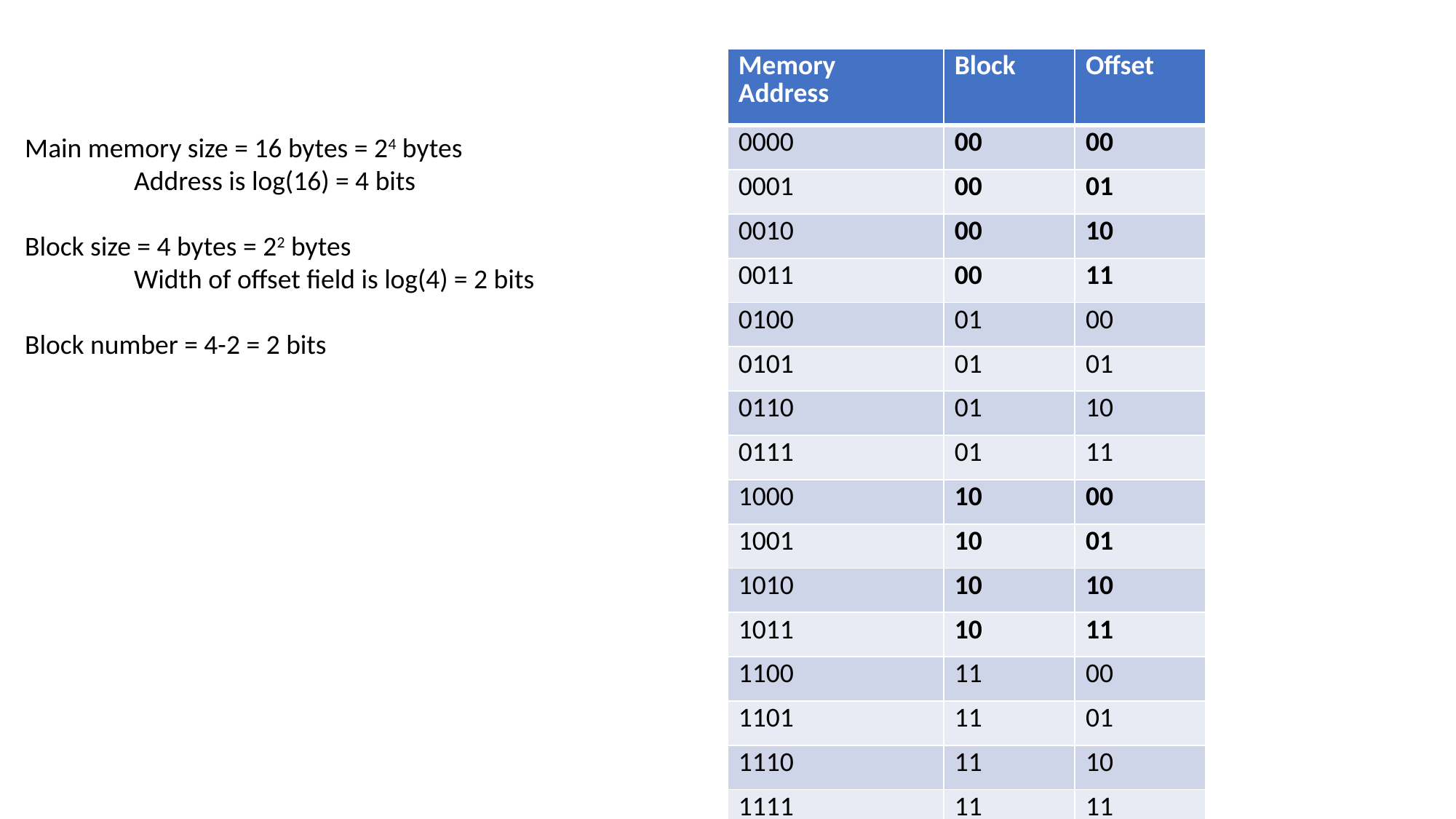

# Example Problem 3
| Memory Address | Block | Offset |
| --- | --- | --- |
| 0000 | 00 | 00 |
| 0001 | 00 | 01 |
| 0010 | 00 | 10 |
| 0011 | 00 | 11 |
| 0100 | 01 | 00 |
| 0101 | 01 | 01 |
| 0110 | 01 | 10 |
| 0111 | 01 | 11 |
| 1000 | 10 | 00 |
| 1001 | 10 | 01 |
| 1010 | 10 | 10 |
| 1011 | 10 | 11 |
| 1100 | 11 | 00 |
| 1101 | 11 | 01 |
| 1110 | 11 | 10 |
| 1111 | 11 | 11 |
Main memory size = 16 bytes = 24 bytes
	Address is log(16) = 4 bits

Block size = 4 bytes = 22 bytes
	Width of offset field is log(4) = 2 bits

Block number = 4-2 = 2 bits